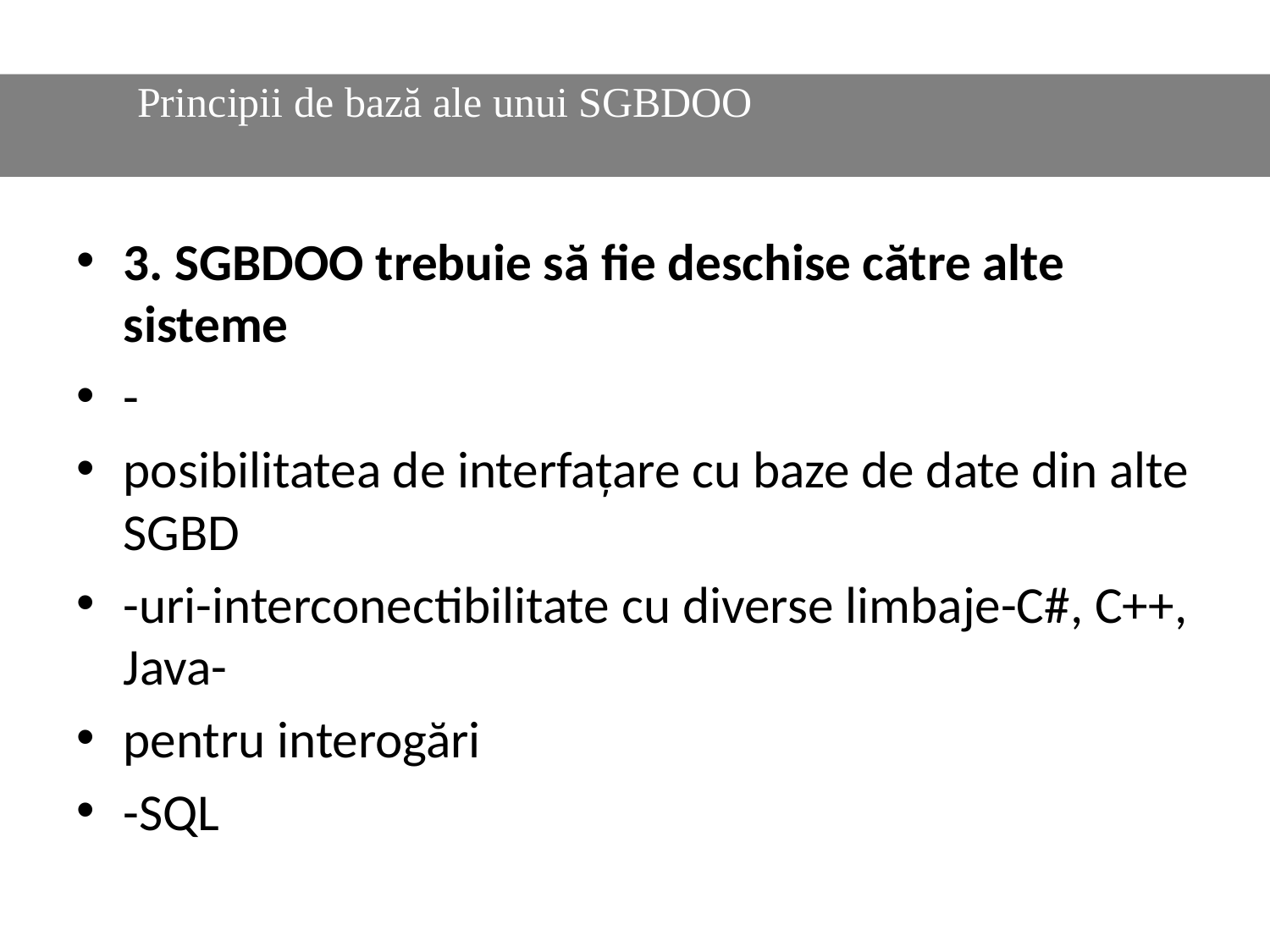

#
	Principii de bază ale unui SGBDOO

3. SGBDOO trebuie să fie deschise către alte sisteme
-
posibilitatea de interfațare cu baze de date din alte SGBD
-uri-interconectibilitate cu diverse limbaje-C#, C++, Java-
pentru interogări
-SQL